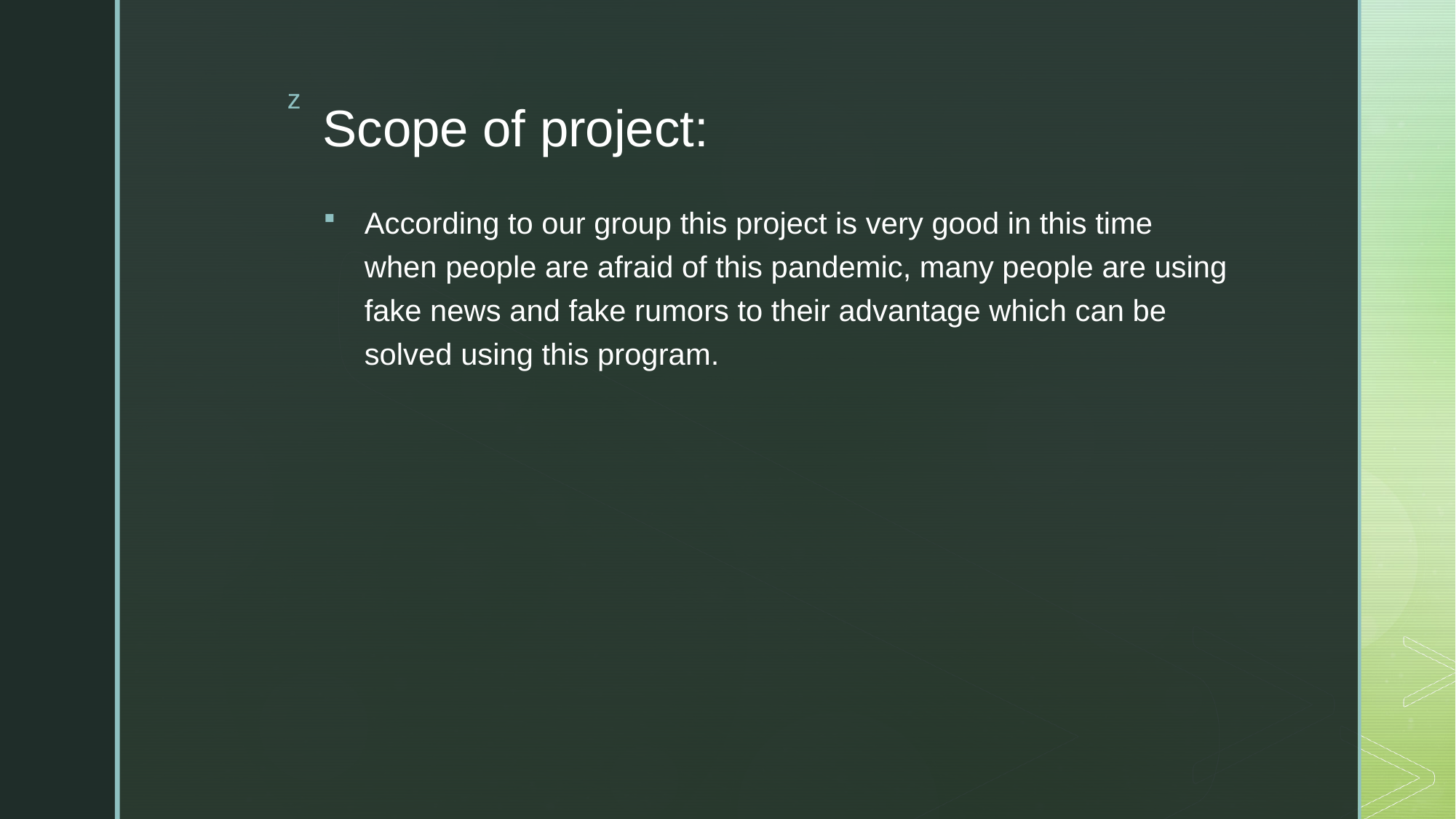

# Scope of project:
According to our group this project is very good in this time when people are afraid of this pandemic, many people are using fake news and fake rumors to their advantage which can be solved using this program.